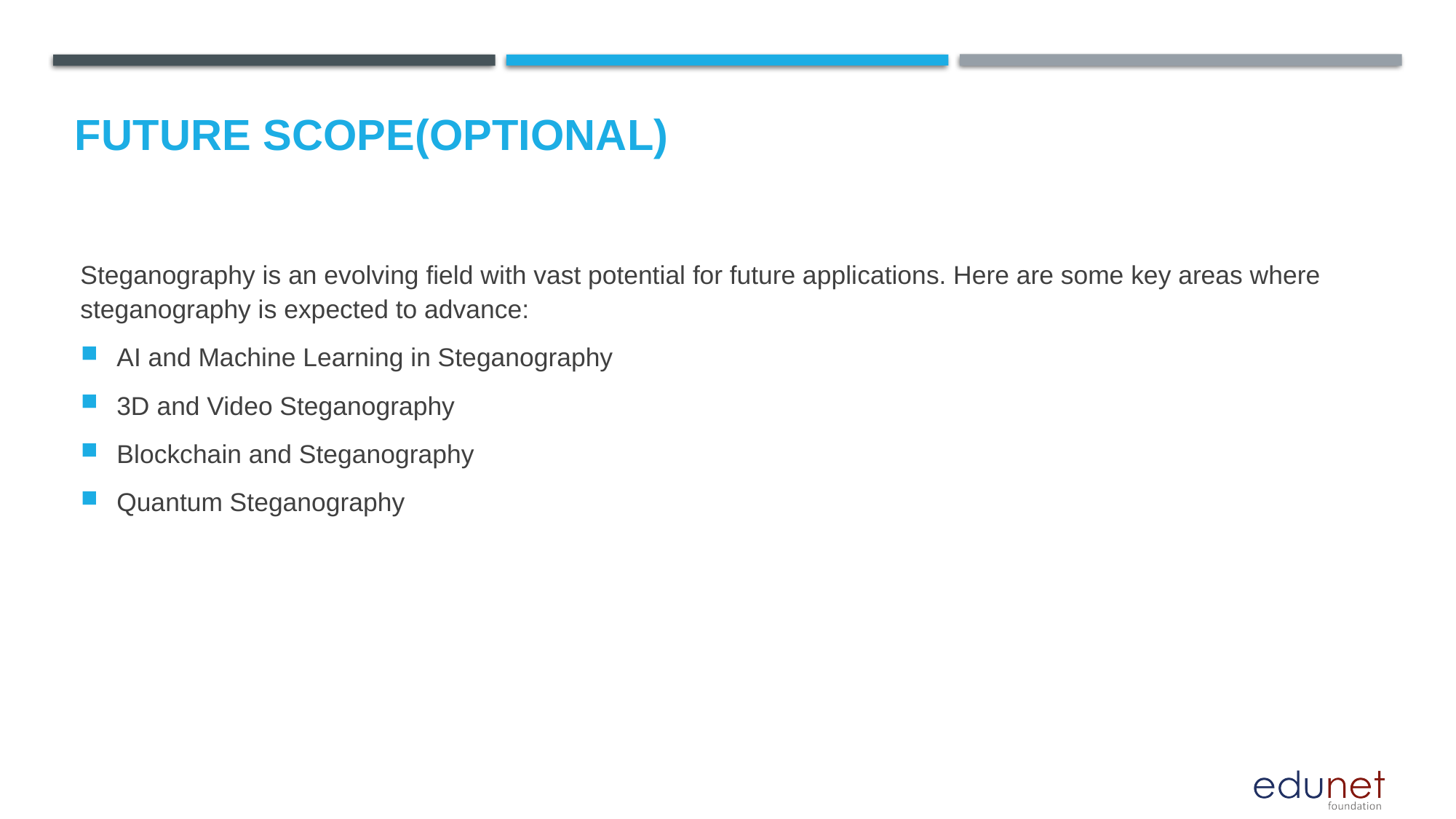

Future scope(optional)
Steganography is an evolving field with vast potential for future applications. Here are some key areas where steganography is expected to advance:
AI and Machine Learning in Steganography
3D and Video Steganography
Blockchain and Steganography
Quantum Steganography